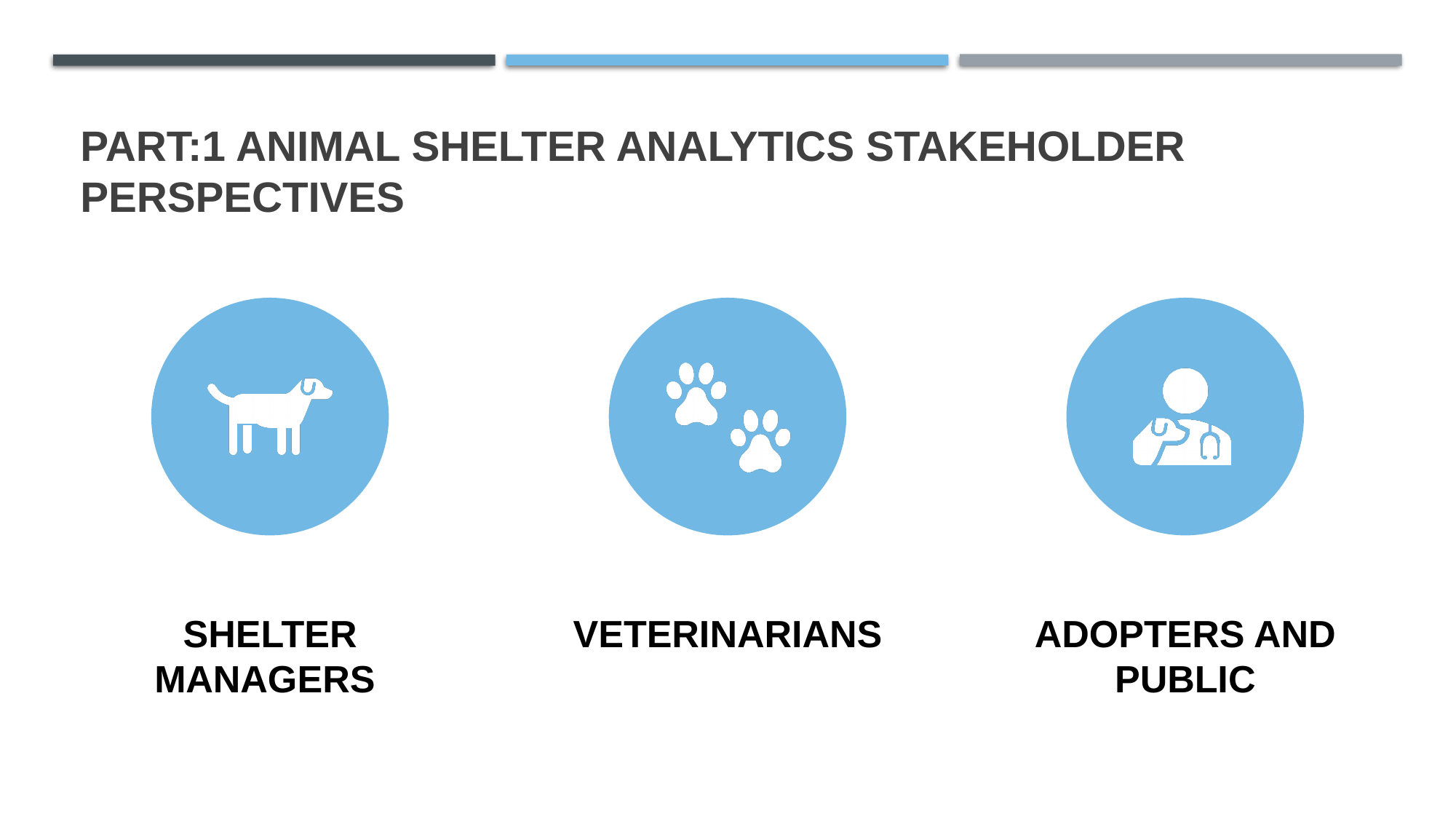

# PART:1 Animal Shelter Analytics Stakeholder Perspectives
Shelter Managers
Veterinarians
Adopters and Public